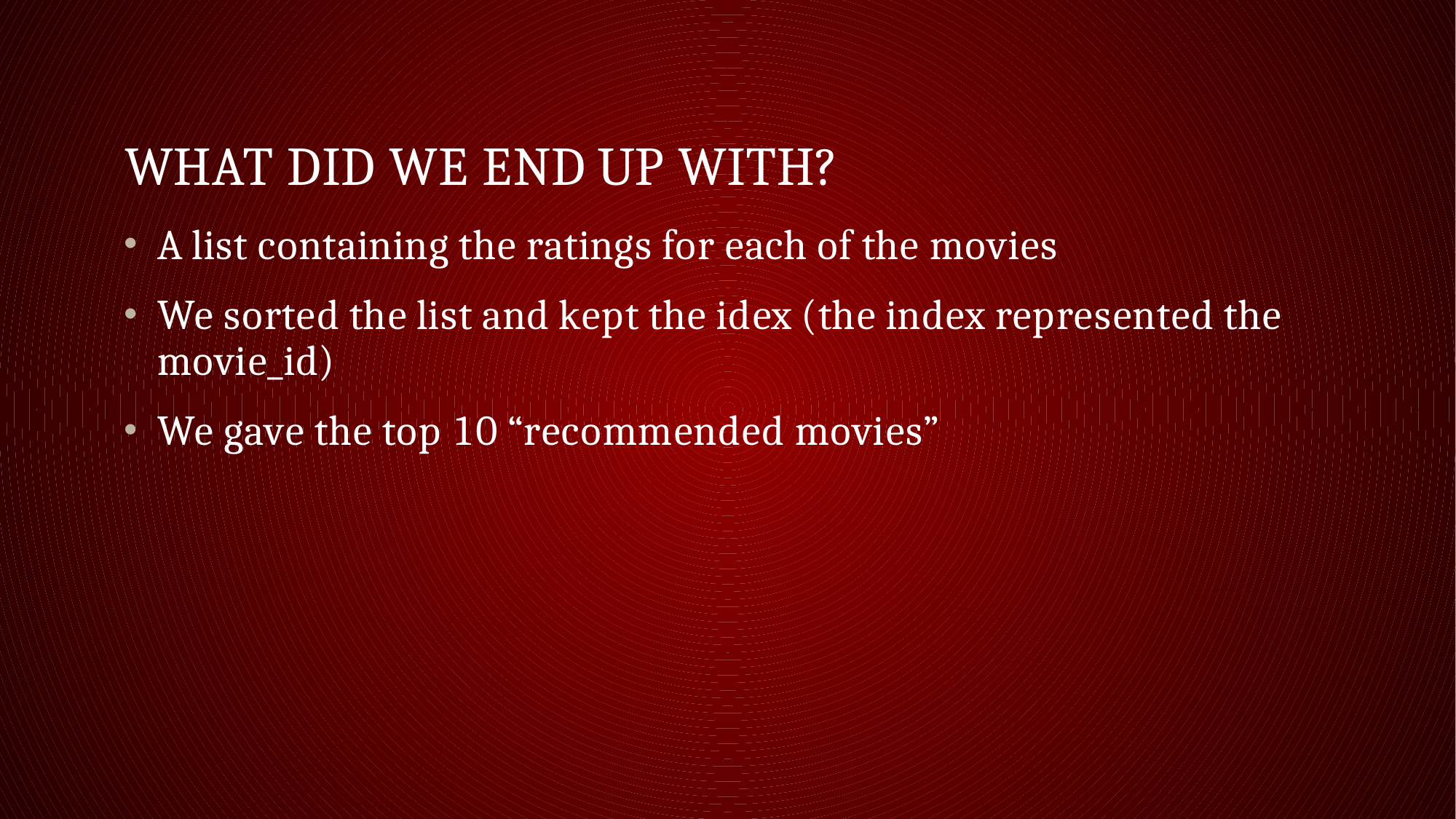

# What did we end up with?
A list containing the ratings for each of the movies
We sorted the list and kept the idex (the index represented the movie_id)
We gave the top 10 “recommended movies”